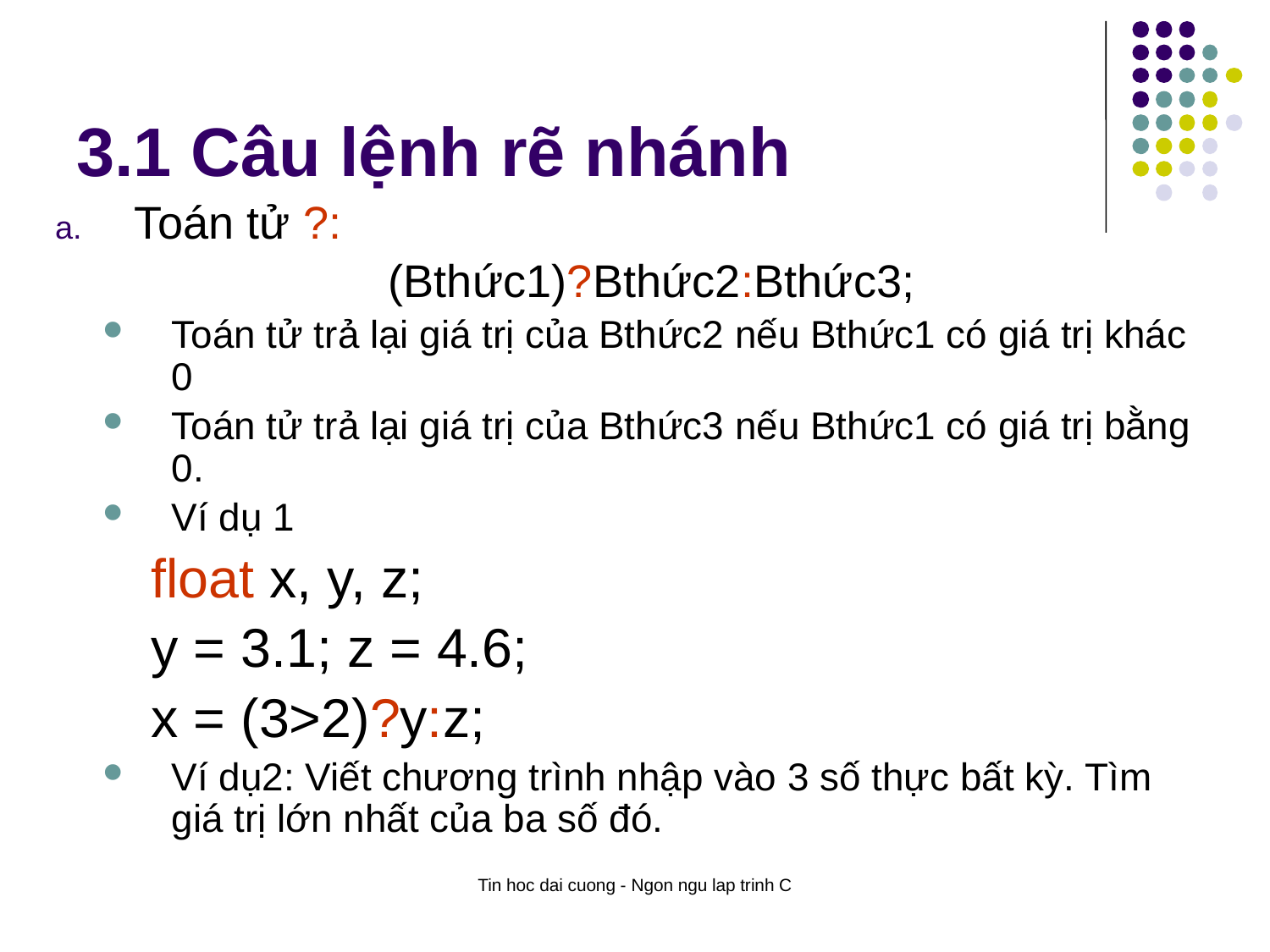

# 3.1 Câu lệnh rẽ nhánh
Toán tử ?:
			(Bthức1)?Bthức2:Bthức3;
Toán tử trả lại giá trị của Bthức2 nếu Bthức1 có giá trị khác 0
Toán tử trả lại giá trị của Bthức3 nếu Bthức1 có giá trị bằng 0.
Ví dụ 1
float x, y, z;
y = 3.1; z = 4.6;
x = (3>2)?y:z;
Ví dụ2: Viết chương trình nhập vào 3 số thực bất kỳ. Tìm giá trị lớn nhất của ba số đó.
Tin hoc dai cuong - Ngon ngu lap trinh C